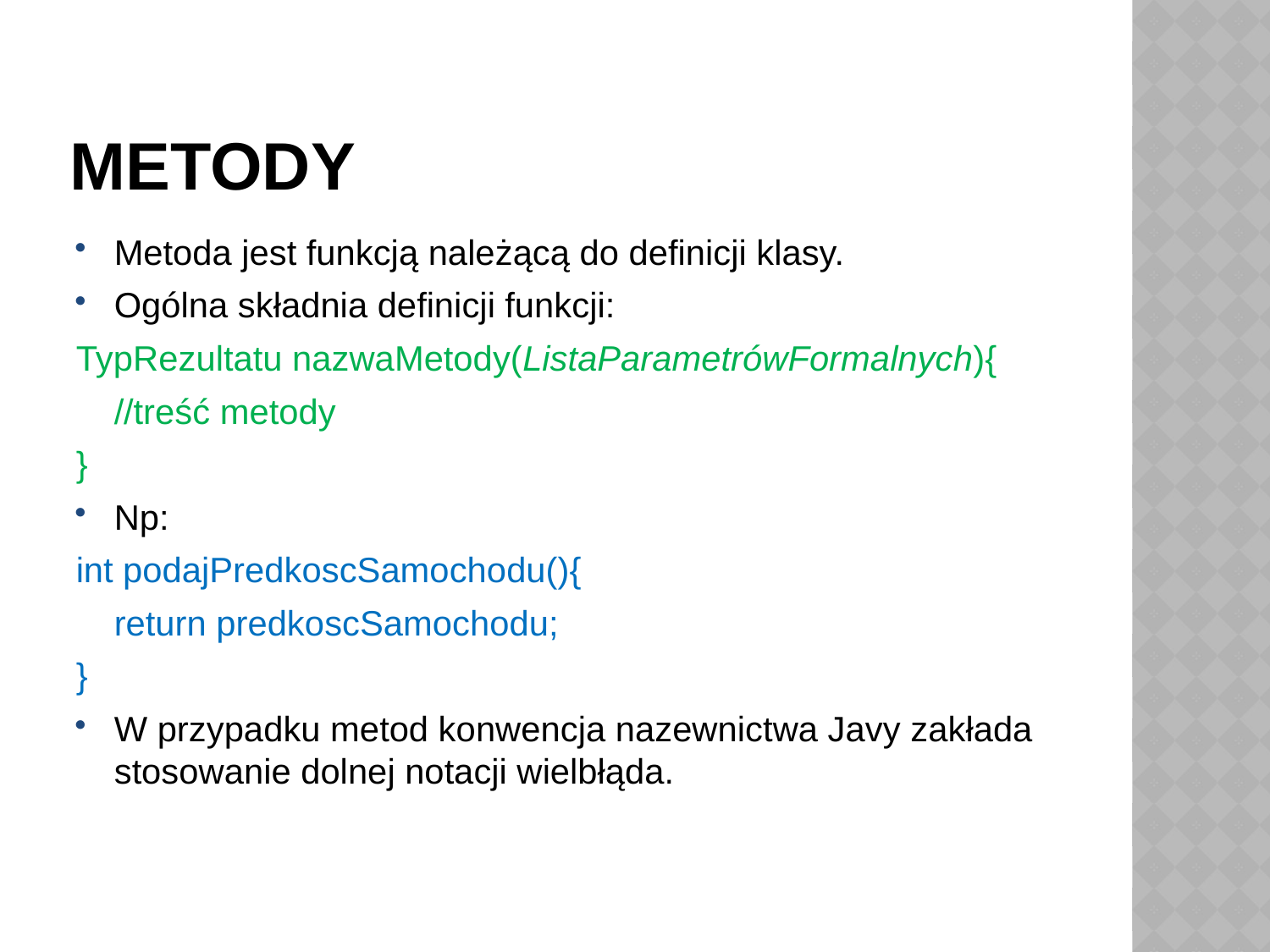

# Metody
Metoda jest funkcją należącą do definicji klasy.
Ogólna składnia definicji funkcji:
TypRezultatu nazwaMetody(ListaParametrówFormalnych){
	//treść metody
}
Np:
int podajPredkoscSamochodu(){
	return predkoscSamochodu;
}
W przypadku metod konwencja nazewnictwa Javy zakłada stosowanie dolnej notacji wielbłąda.